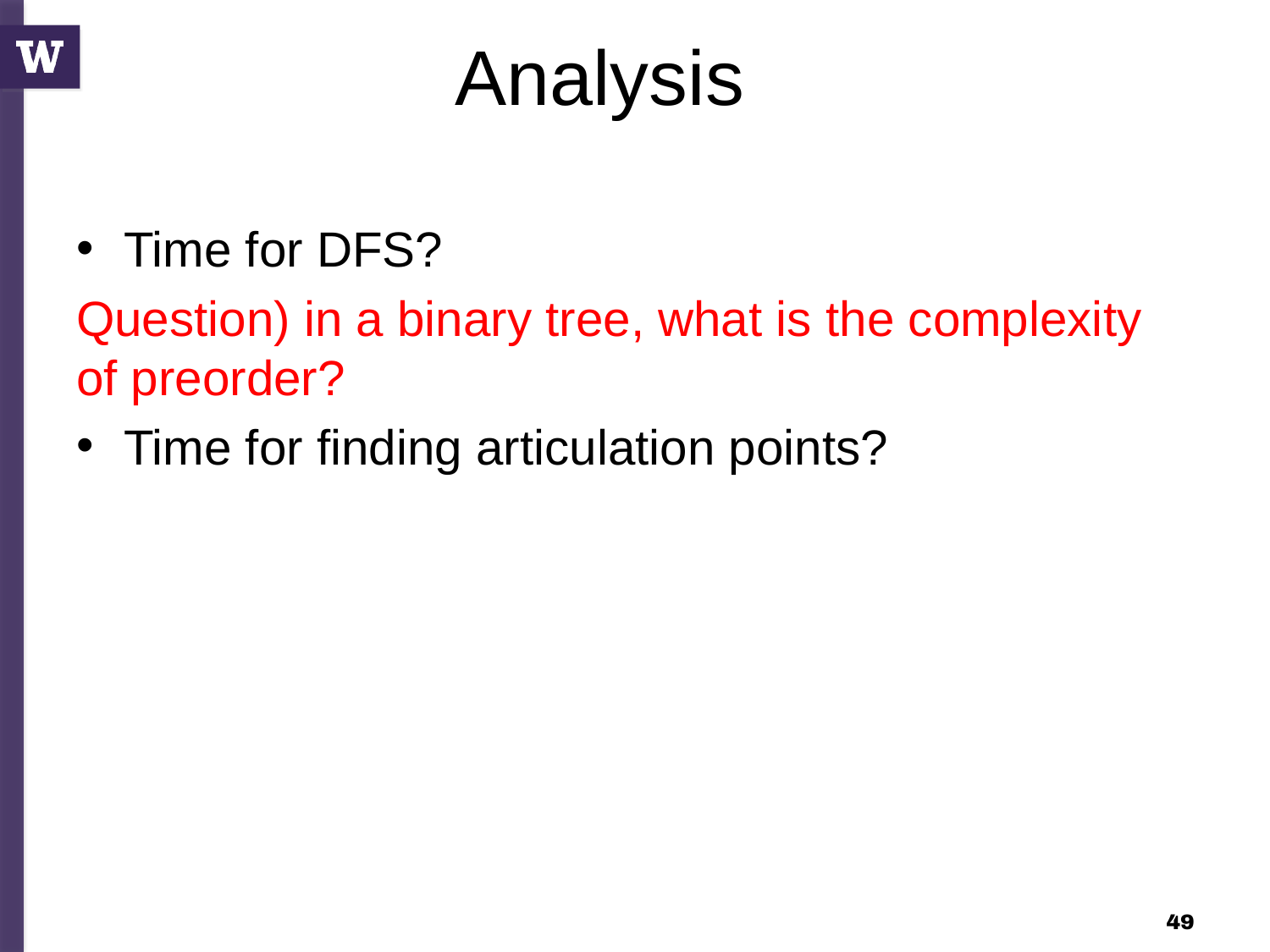

# Analysis
Time for DFS?
Question) in a binary tree, what is the complexity of preorder?
Time for finding articulation points?
49